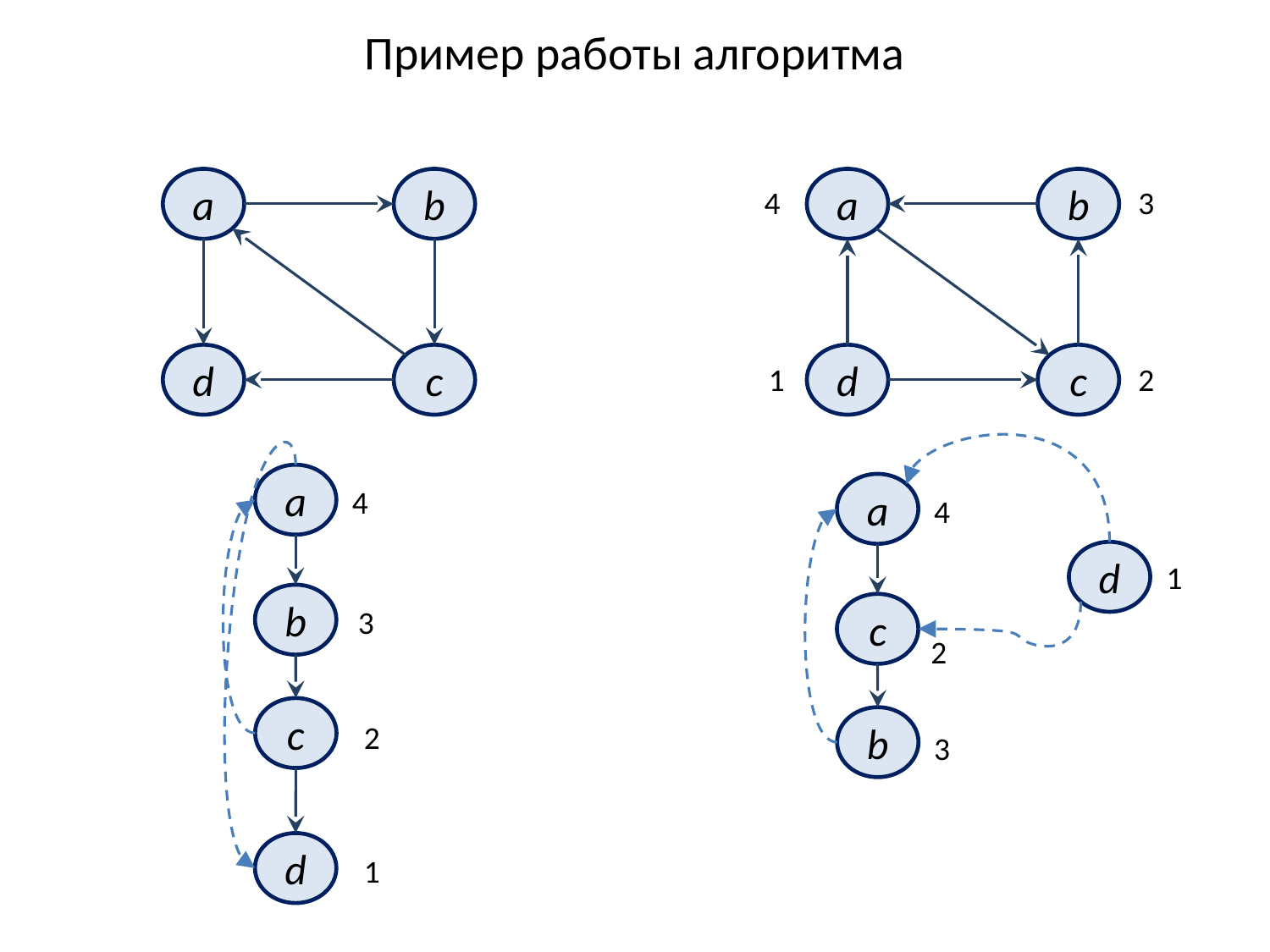

# Пример работы алгоритма
a
b
a
b
4
3
d
c
d
c
1
2
a
a
4
4
d
1
b
c
3
2
c
b
2
3
d
1